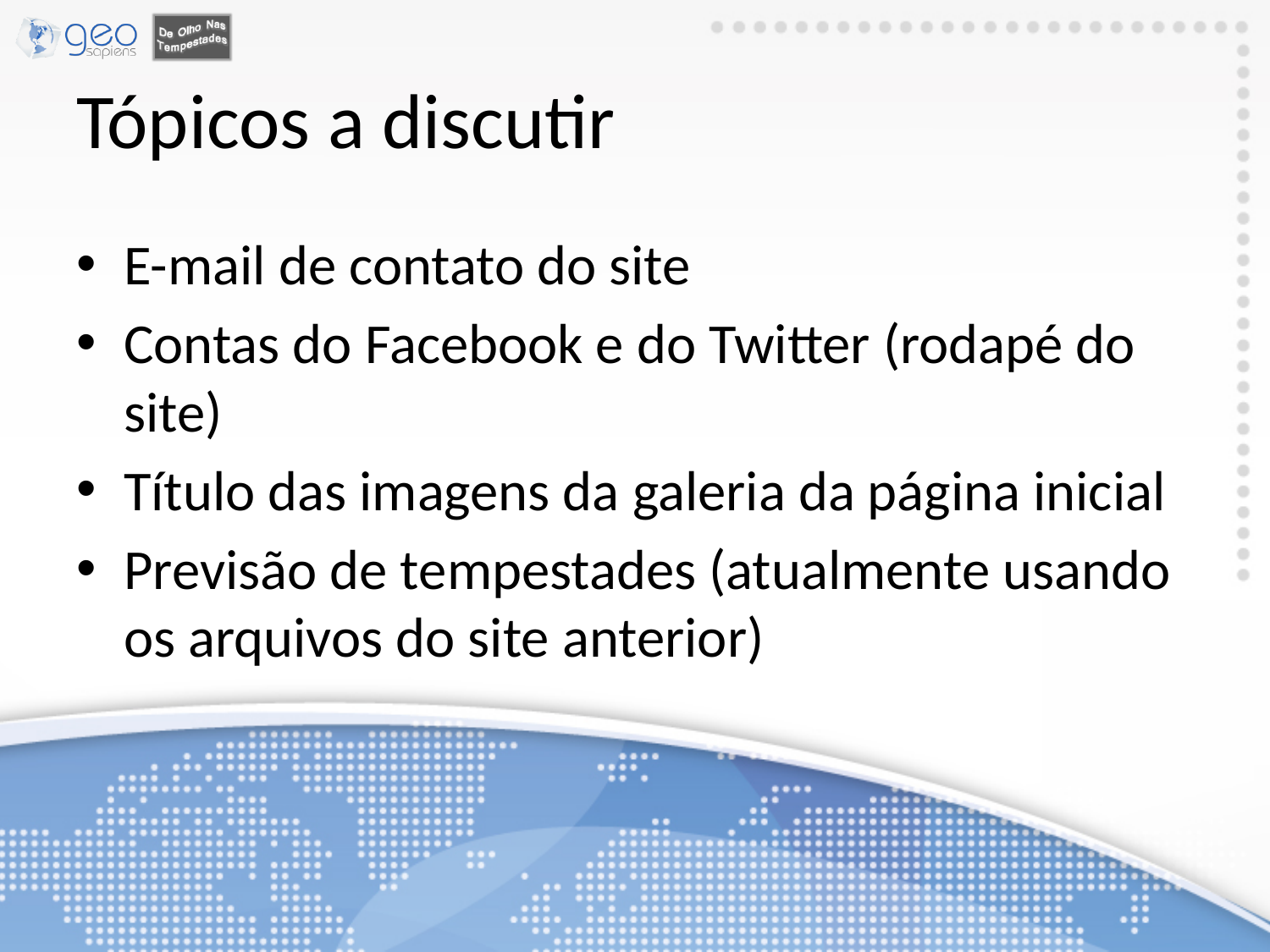

# Tópicos a discutir
E-mail de contato do site
Contas do Facebook e do Twitter (rodapé do site)
Título das imagens da galeria da página inicial
Previsão de tempestades (atualmente usando os arquivos do site anterior)